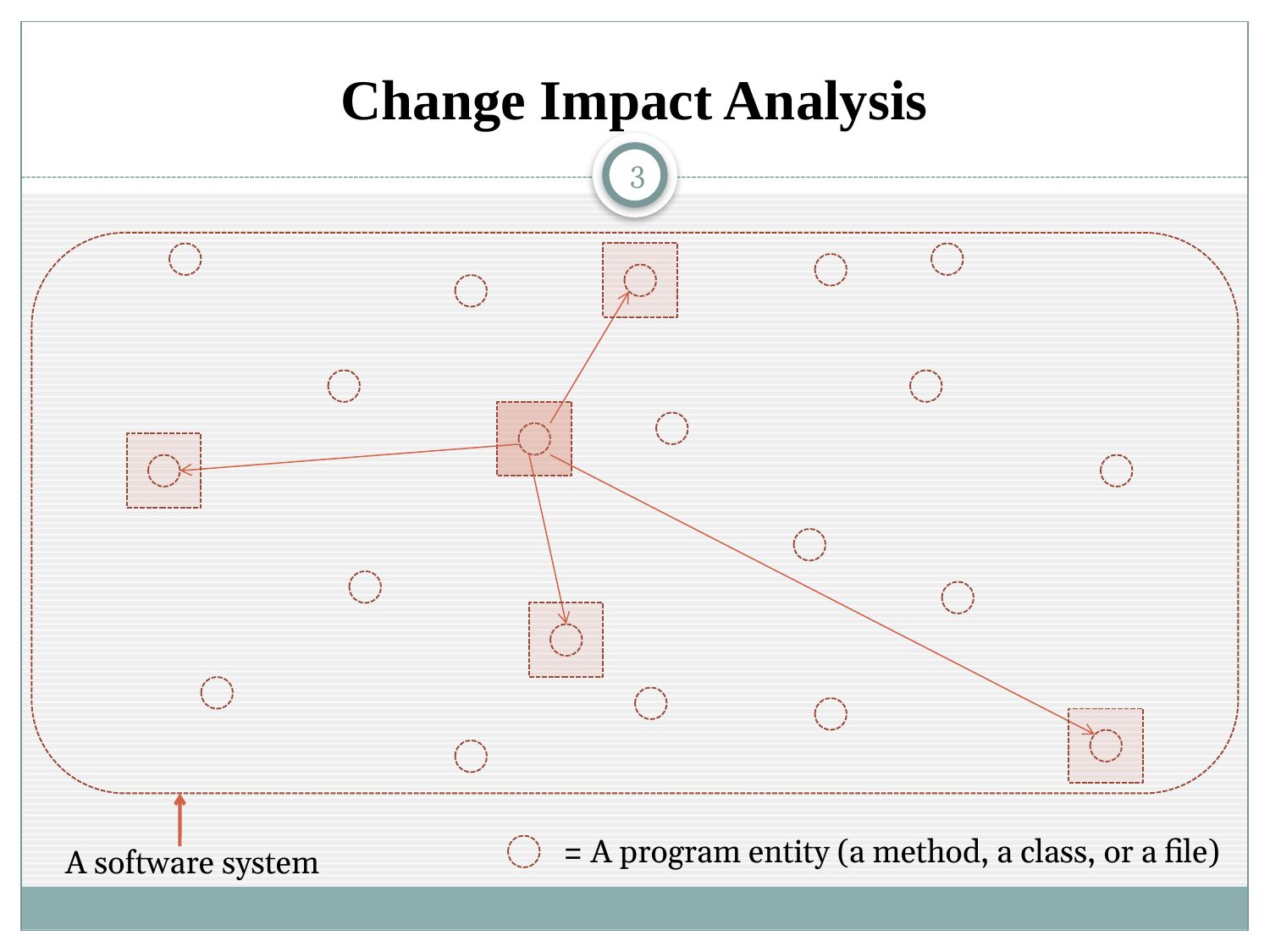

# Change Impact Analysis
3

= A program entity (a method, a class, or a file)
A software system